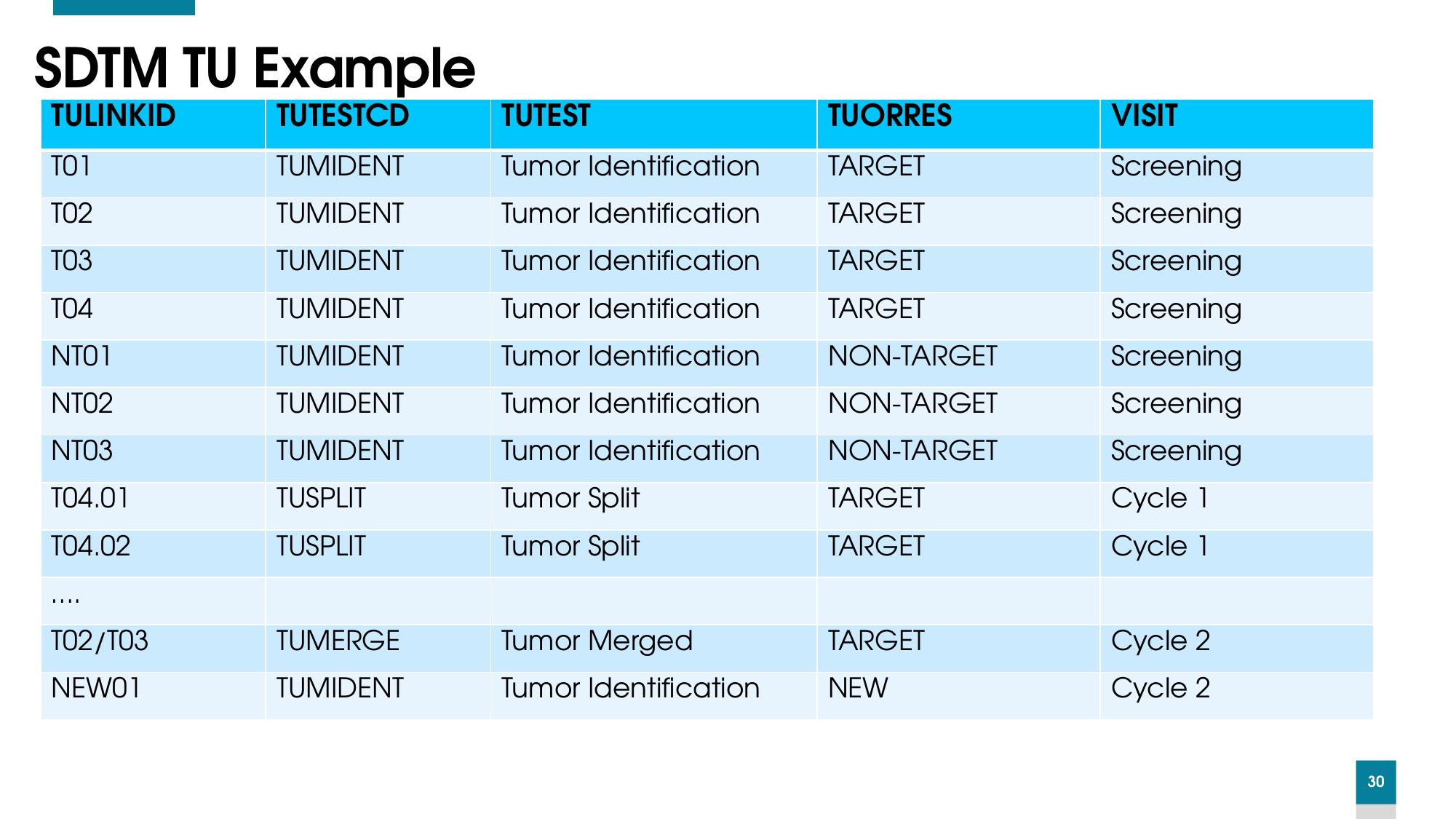

# SDTM TU Example
| TULINKID | TUTESTCD | TUTEST | TUORRES | VISIT |
| --- | --- | --- | --- | --- |
| T01 | TUMIDENT | Tumor Identification | TARGET | Screening |
| T02 | TUMIDENT | Tumor Identification | TARGET | Screening |
| T03 | TUMIDENT | Tumor Identification | TARGET | Screening |
| T04 | TUMIDENT | Tumor Identification | TARGET | Screening |
| NT01 | TUMIDENT | Tumor Identification | NON-TARGET | Screening |
| NT02 | TUMIDENT | Tumor Identification | NON-TARGET | Screening |
| NT03 | TUMIDENT | Tumor Identification | NON-TARGET | Screening |
| T04.01 | TUSPLIT | Tumor Split | TARGET | Cycle 1 |
| T04.02 | TUSPLIT | Tumor Split | TARGET | Cycle 1 |
| …. |  |  |  |  |
| T02/T03 | TUMERGE | Tumor Merged | TARGET | Cycle 2 |
| NEW01 | TUMIDENT | Tumor Identification | NEW | Cycle 2 |